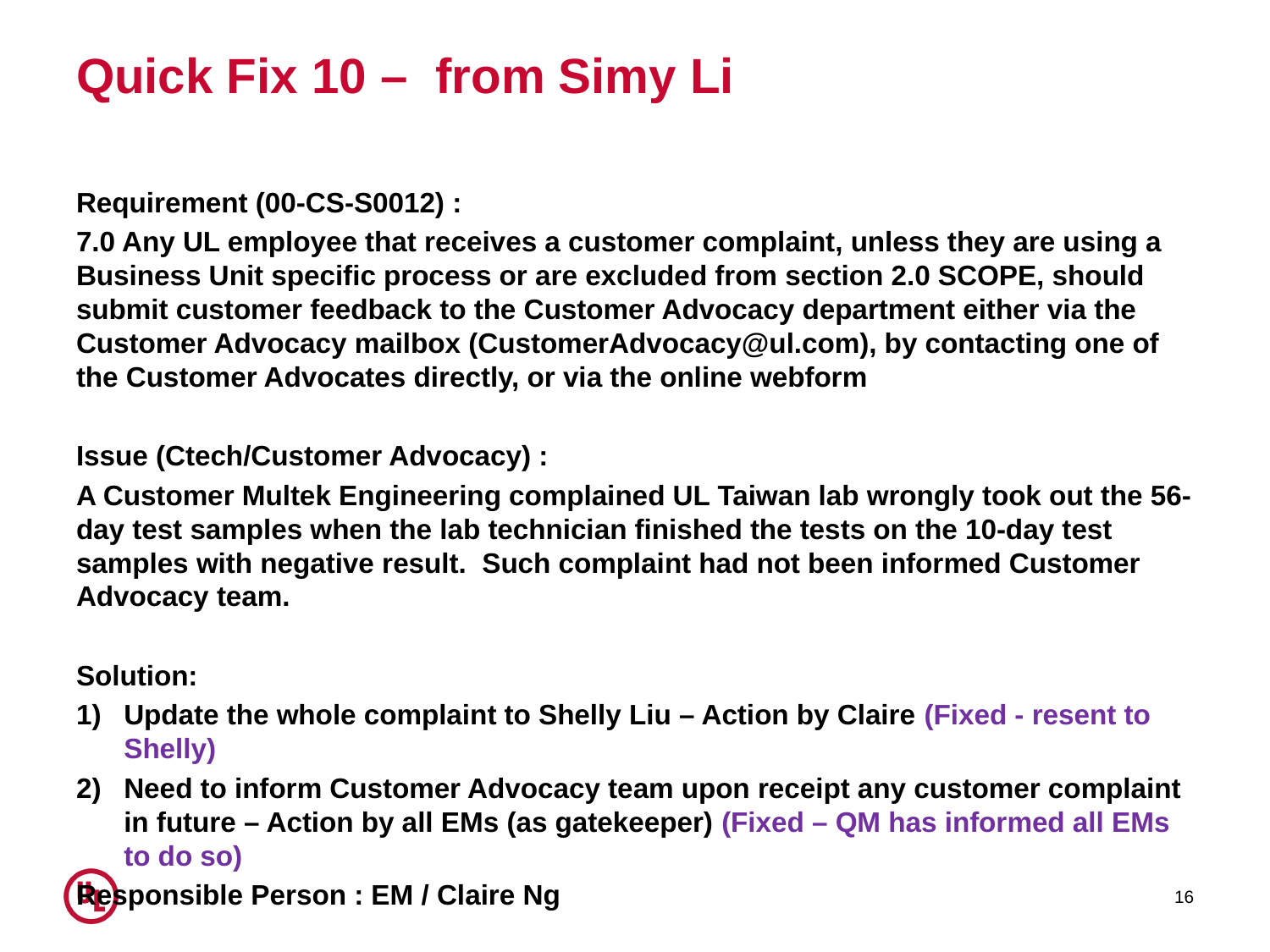

# Quick Fix 10 –  from Simy Li
Requirement (00-CS-S0012) :
7.0 Any UL employee that receives a customer complaint, unless they are using a Business Unit specific process or are excluded from section 2.0 SCOPE, should submit customer feedback to the Customer Advocacy department either via the Customer Advocacy mailbox (CustomerAdvocacy@ul.com), by contacting one of the Customer Advocates directly, or via the online webform

Issue (Ctech/Customer Advocacy) :
A Customer Multek Engineering complained UL Taiwan lab wrongly took out the 56-day test samples when the lab technician finished the tests on the 10-day test samples with negative result.  Such complaint had not been informed Customer Advocacy team.

Solution:
Update the whole complaint to Shelly Liu – Action by Claire (Fixed - resent to Shelly)
Need to inform Customer Advocacy team upon receipt any customer complaint in future – Action by all EMs (as gatekeeper) (Fixed – QM has informed all EMs to do so)
Responsible Person : EM / Claire Ng
16